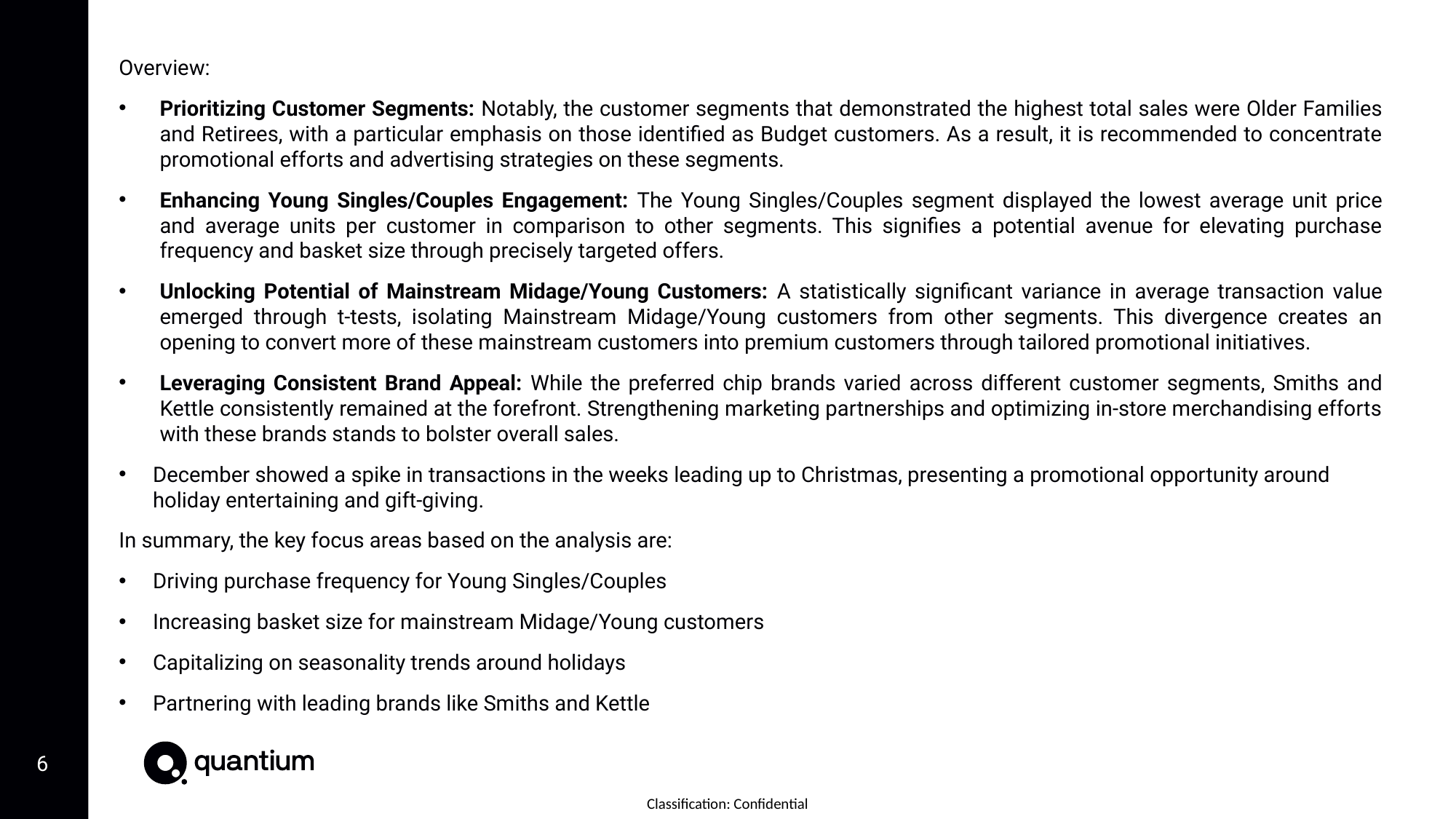

Overview:
Prioritizing Customer Segments: Notably, the customer segments that demonstrated the highest total sales were Older Families and Retirees, with a particular emphasis on those identified as Budget customers. As a result, it is recommended to concentrate promotional efforts and advertising strategies on these segments.
Enhancing Young Singles/Couples Engagement: The Young Singles/Couples segment displayed the lowest average unit price and average units per customer in comparison to other segments. This signifies a potential avenue for elevating purchase frequency and basket size through precisely targeted offers.
Unlocking Potential of Mainstream Midage/Young Customers: A statistically significant variance in average transaction value emerged through t-tests, isolating Mainstream Midage/Young customers from other segments. This divergence creates an opening to convert more of these mainstream customers into premium customers through tailored promotional initiatives.
Leveraging Consistent Brand Appeal: While the preferred chip brands varied across different customer segments, Smiths and Kettle consistently remained at the forefront. Strengthening marketing partnerships and optimizing in-store merchandising efforts with these brands stands to bolster overall sales.
December showed a spike in transactions in the weeks leading up to Christmas, presenting a promotional opportunity around holiday entertaining and gift-giving.
In summary, the key focus areas based on the analysis are:
Driving purchase frequency for Young Singles/Couples
Increasing basket size for mainstream Midage/Young customers
Capitalizing on seasonality trends around holidays
Partnering with leading brands like Smiths and Kettle